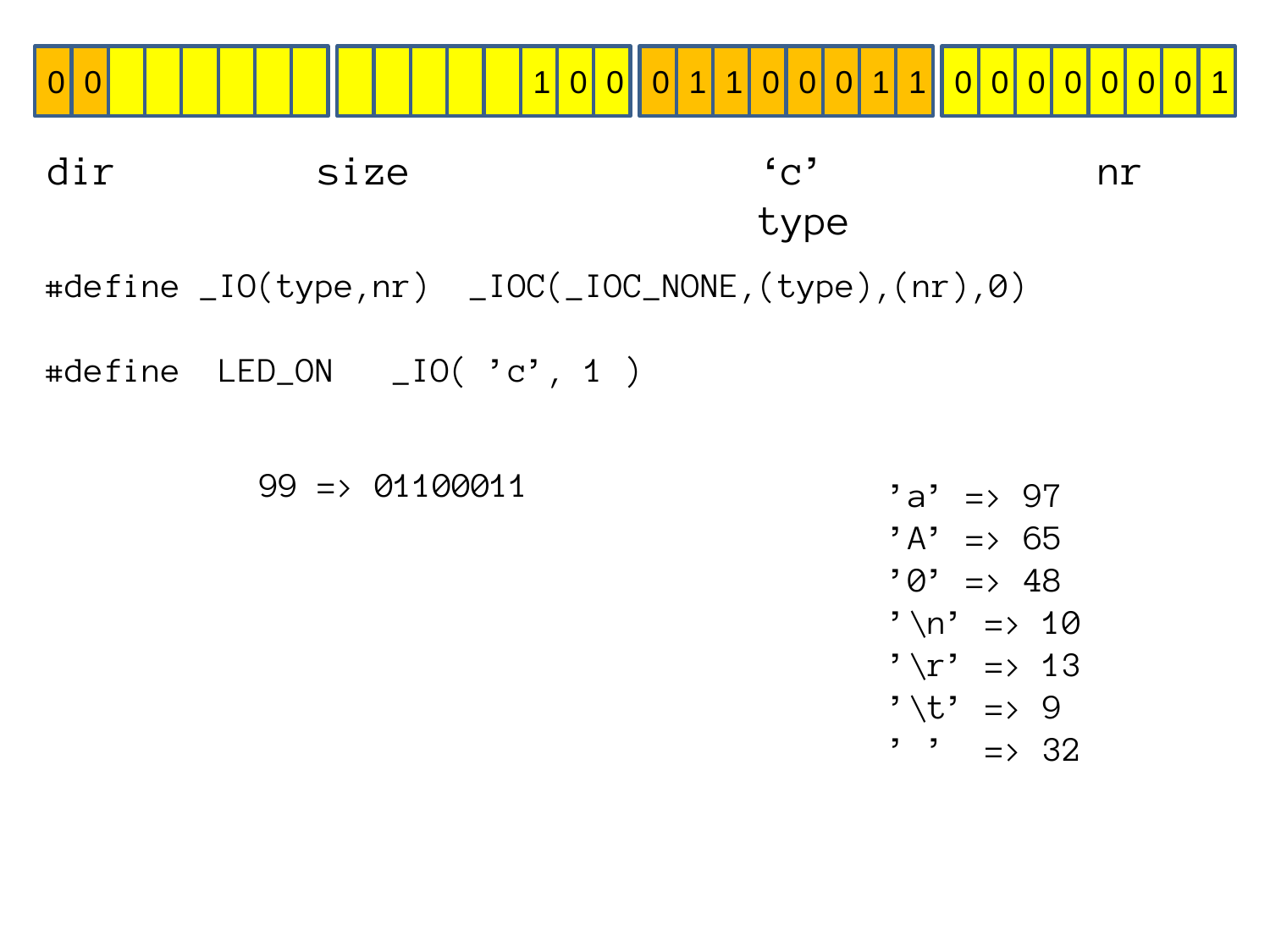

0
0

1
0
0
0
1
1
0
0
0
1
1
0
0
0
0
0
0
0
1
dir
size
‘c’
nr
type
#define _IO(type,nr)  _IOC(_IOC_NONE,(type),(nr),0)

#define  LED_ON   _IO( ’c’, 1 )
99 => 01100011
’a’ => 97
’A’ => 65
’0’ => 48
’\n’ => 10
’\r’ => 13
’\t’ => 9
’ ’  => 32